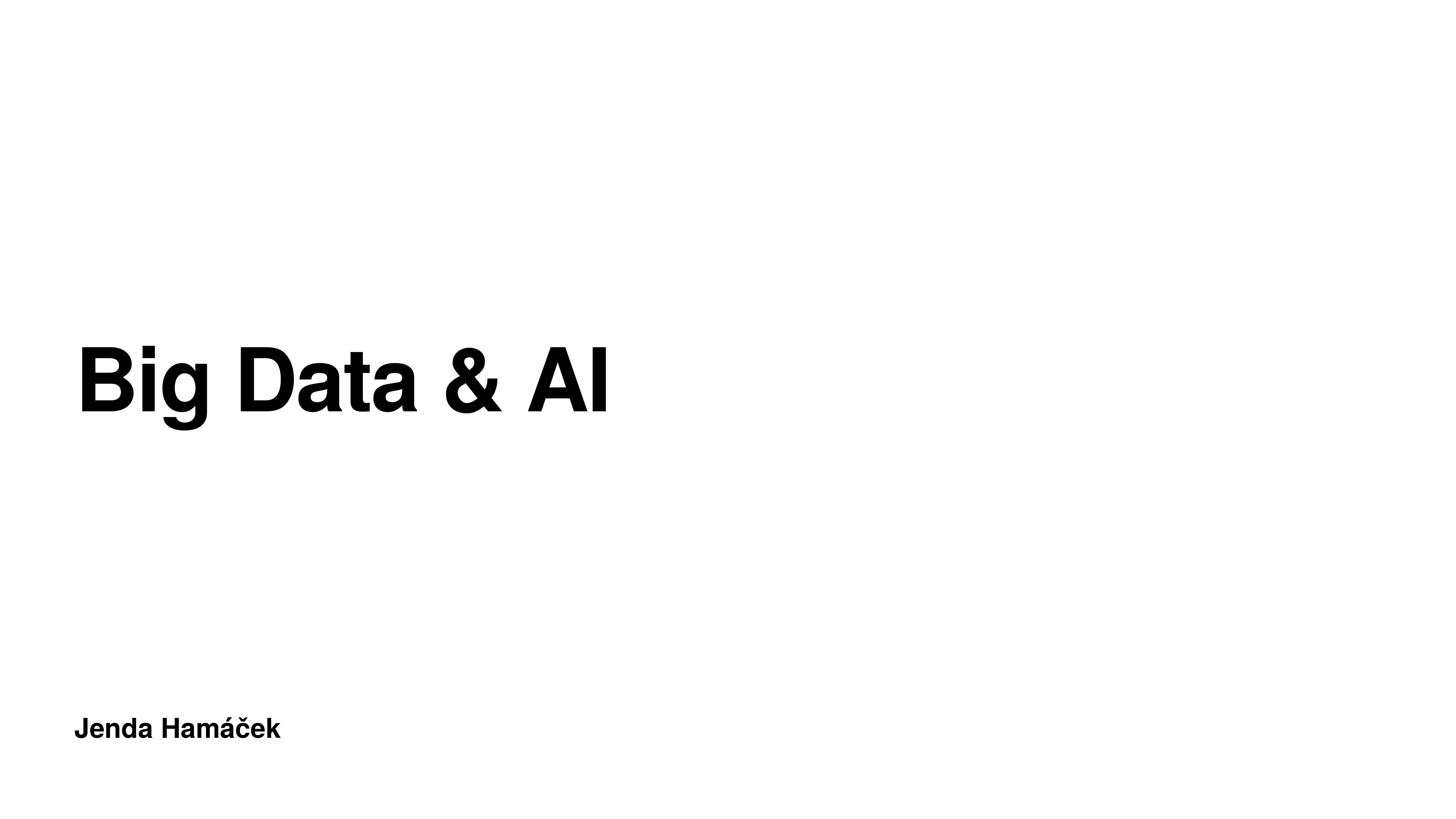

# Big Data & AI

Jenda Hamáček